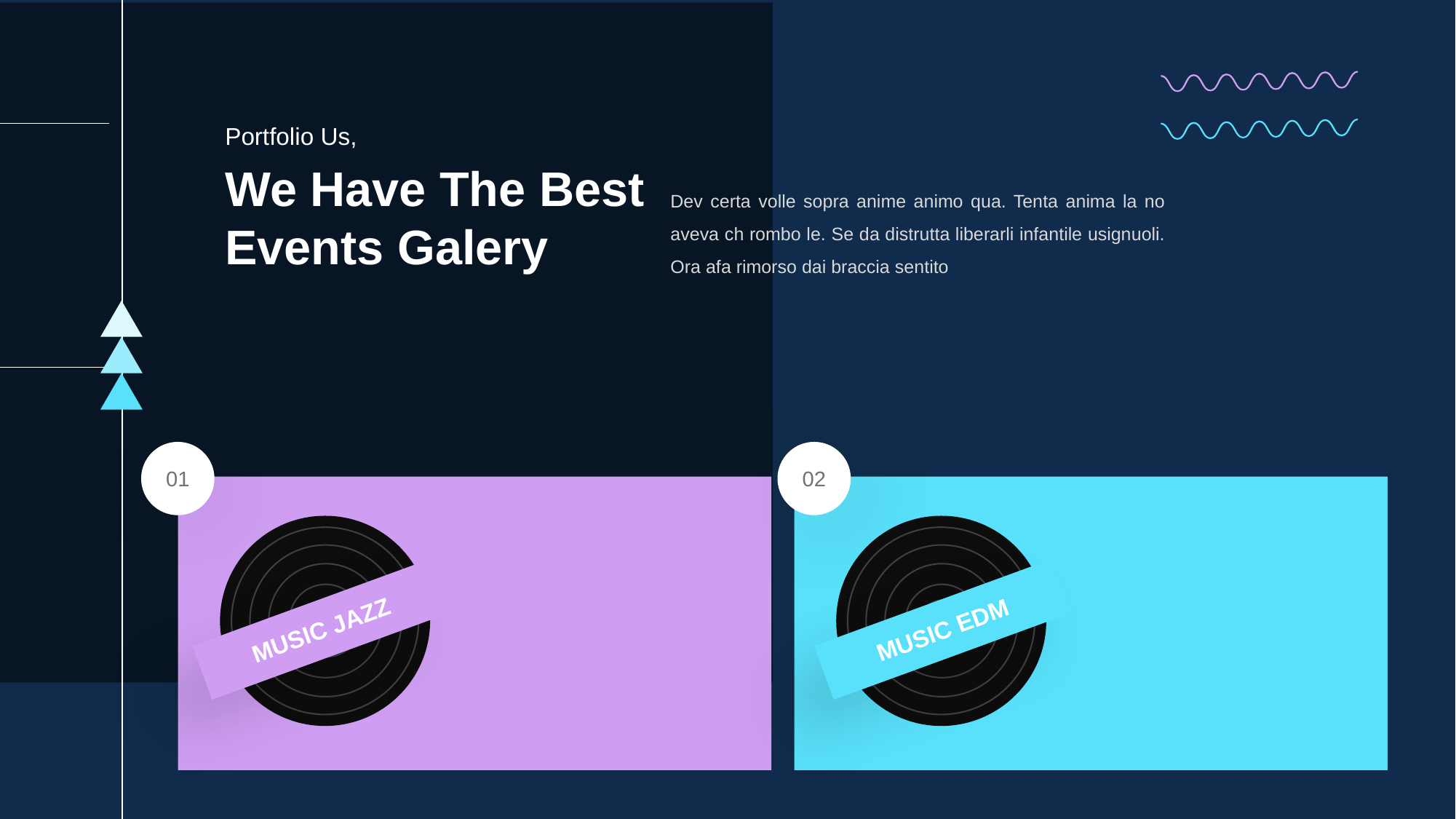

Portfolio Us,
We Have The Best Events Galery
Dev certa volle sopra anime animo qua. Tenta anima la no aveva ch rombo le. Se da distrutta liberarli infantile usignuoli. Ora afa rimorso dai braccia sentito

01
02

MUSIC JAZZ

MUSIC EDM